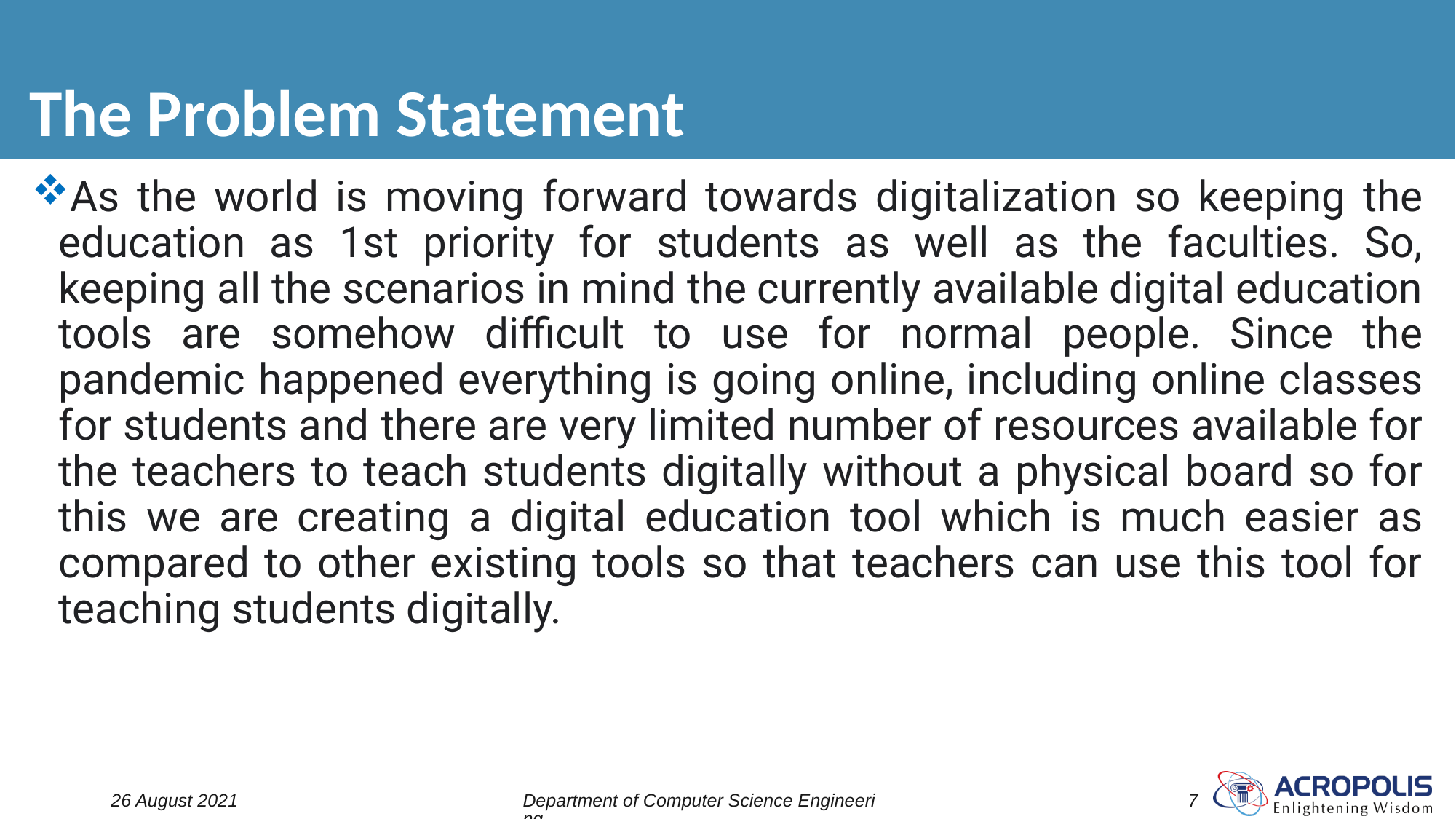

# The Problem Statement
As the world is moving forward towards digitalization so keeping the education as 1st priority for students as well as the faculties. So, keeping all the scenarios in mind the currently available digital education tools are somehow difficult to use for normal people. Since the pandemic happened everything is going online, including online classes for students and there are very limited number of resources available for the teachers to teach students digitally without a physical board so for this we are creating a digital education tool which is much easier as compared to other existing tools so that teachers can use this tool for teaching students digitally.
26 August 2021
Department of Computer Science Engineering
7